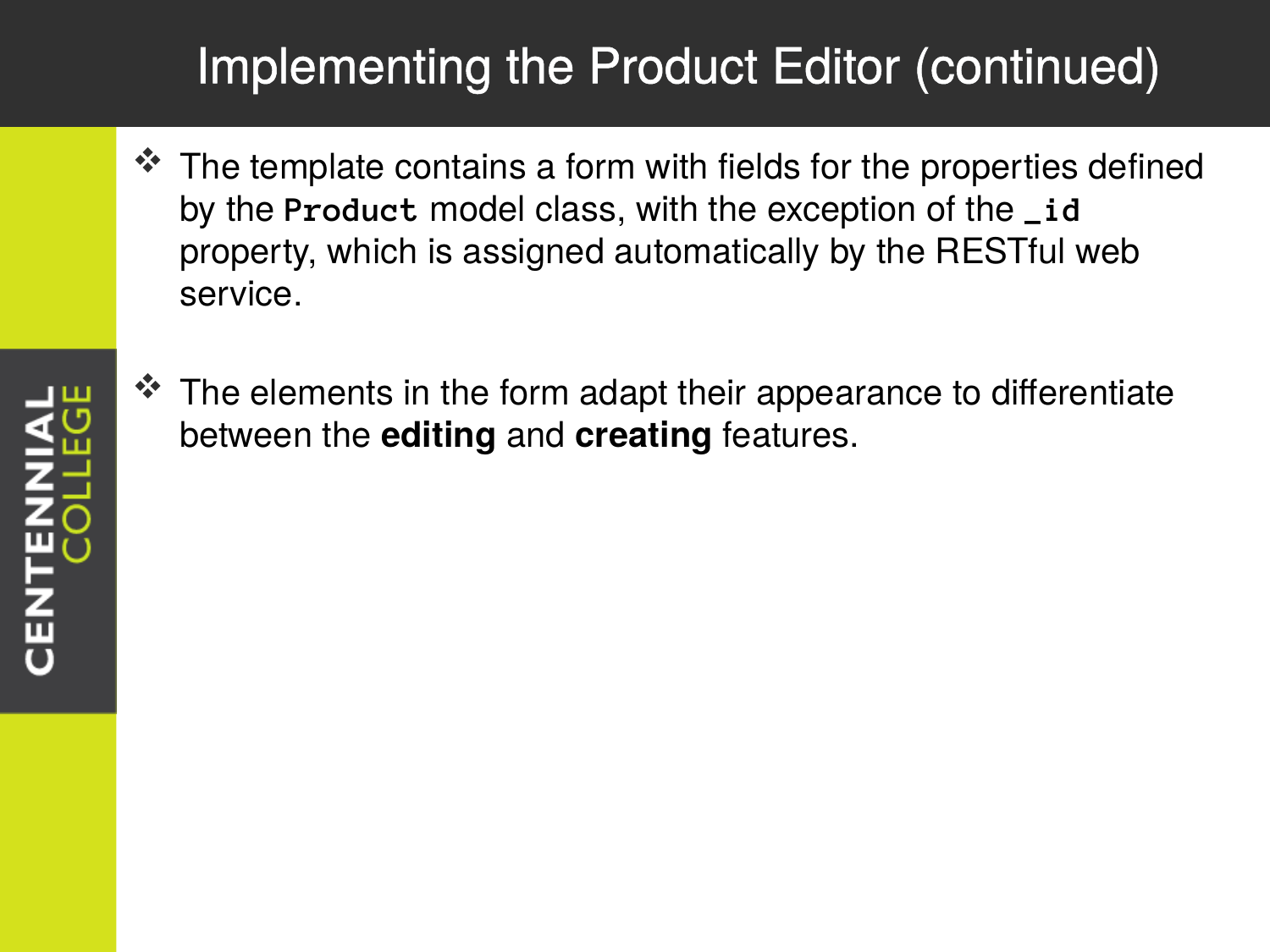

# Implementing the Product Editor (continued)
The template contains a form with fields for the properties defined by the Product model class, with the exception of the _id property, which is assigned automatically by the RESTful web service.

The elements in the form adapt their appearance to differentiate between the editing and creating features.